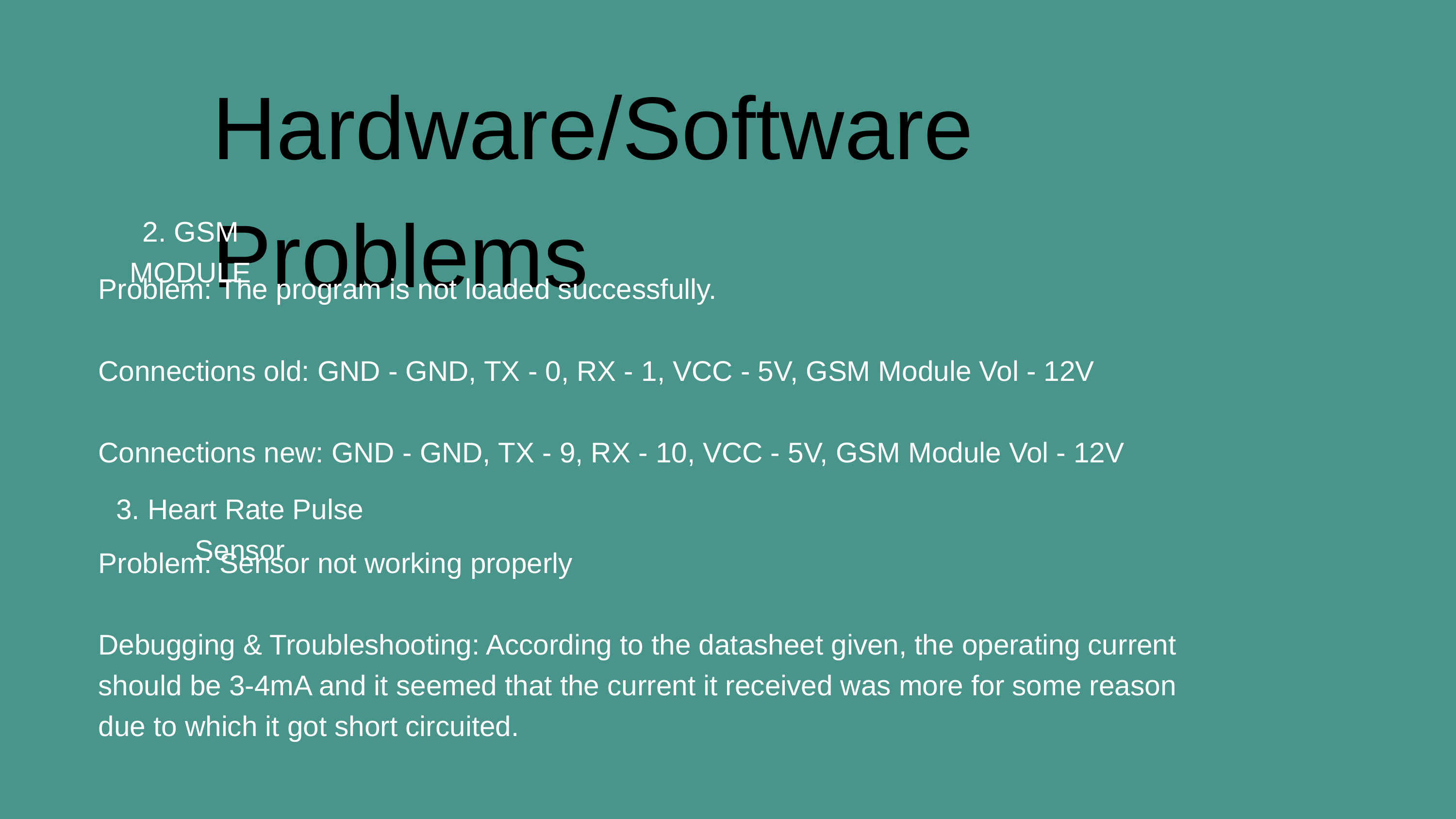

Hardware/Software Problems
2. GSM MODULE
Problem: The program is not loaded successfully.

Connections old: GND - GND, TX - 0, RX - 1, VCC - 5V, GSM Module Vol - 12V

Connections new: GND - GND, TX - 9, RX - 10, VCC - 5V, GSM Module Vol - 12V
3. Heart Rate Pulse Sensor
Problem: Sensor not working properly

Debugging & Troubleshooting: According to the datasheet given, the operating current should be 3-4mA and it seemed that the current it received was more for some reason due to which it got short circuited.